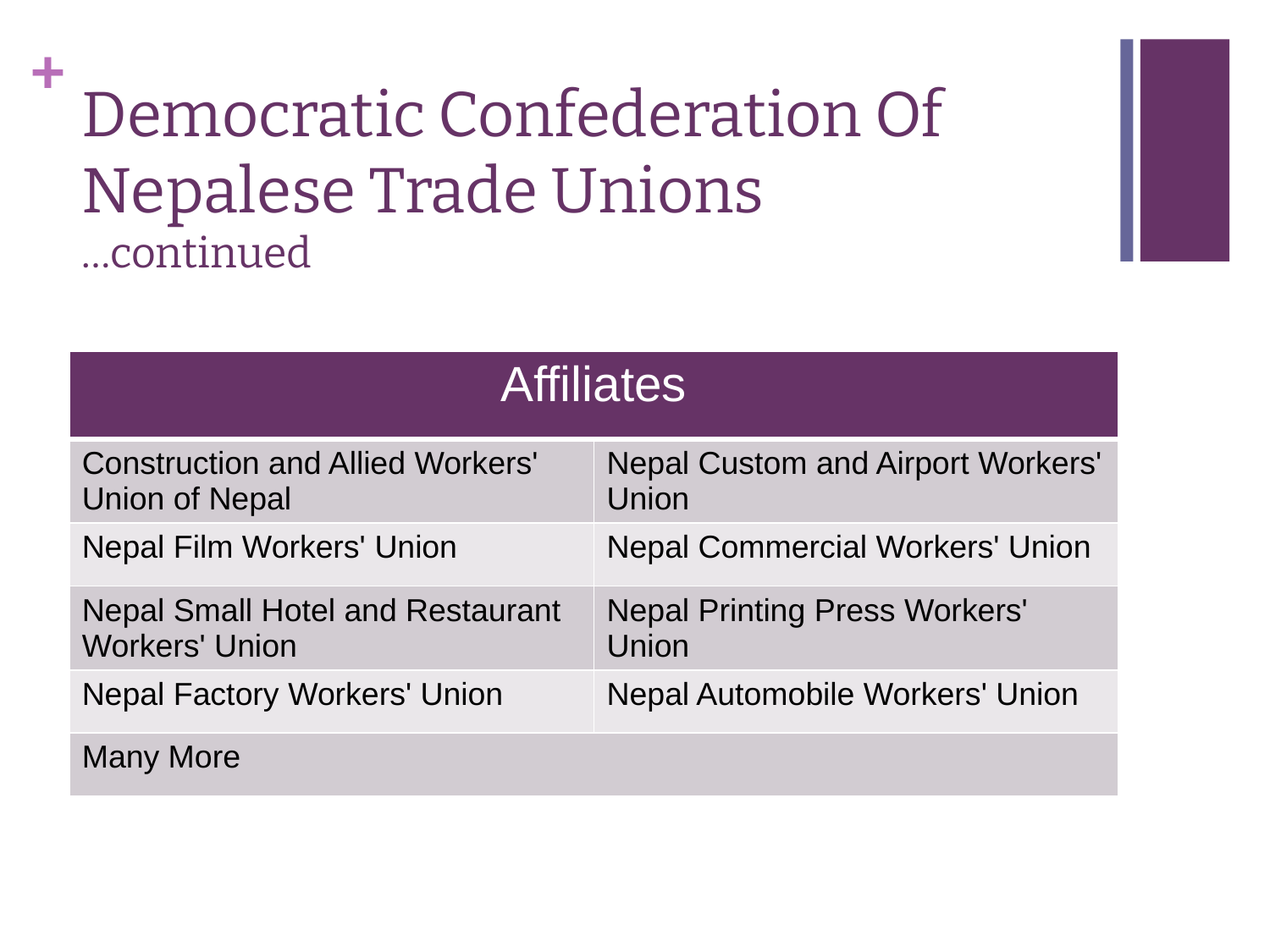

# Democratic Confederation Of Nepalese Trade Unions …continued
| Affiliates |  |
| --- | --- |
| Construction and Allied Workers' Union of Nepal | Nepal Custom and Airport Workers' Union |
| Nepal Film Workers' Union | Nepal Commercial Workers' Union |
| Nepal Small Hotel and Restaurant Workers' Union | Nepal Printing Press Workers' Union |
| Nepal Factory Workers' Union | Nepal Automobile Workers' Union |
| Many More |  |